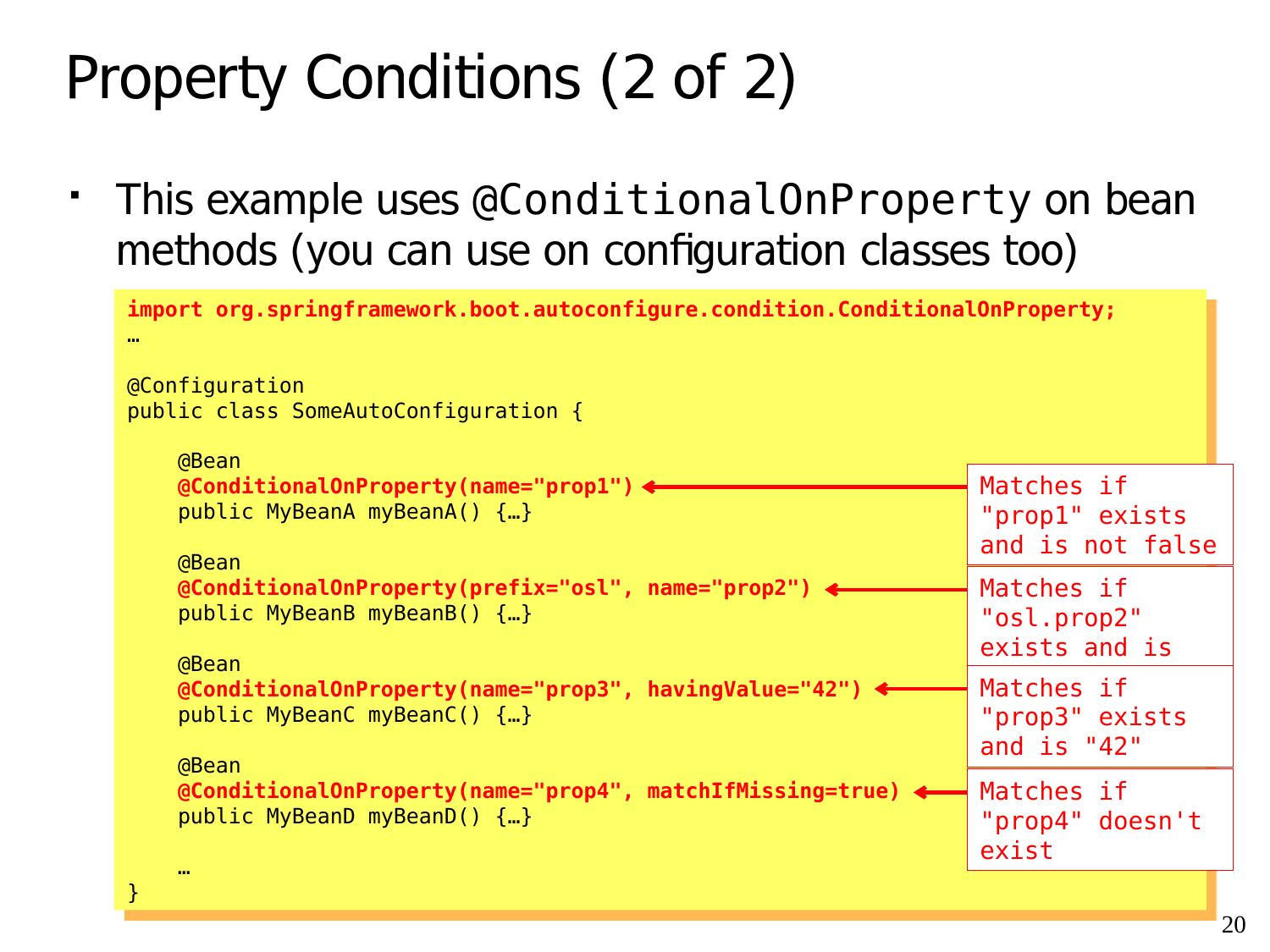

# Property Conditions (2 of 2)
This example uses @ConditionalOnProperty on bean methods (you can use on configuration classes too)
import org.springframework.boot.autoconfigure.condition.ConditionalOnProperty;
…

@Configuration
public class SomeAutoConfiguration {

    @Bean
    @ConditionalOnProperty(name="prop1")
    public MyBeanA myBeanA() {…}

    @Bean
    @ConditionalOnProperty(prefix="osl", name="prop2")
    public MyBeanB myBeanB() {…}

    @Bean
    @ConditionalOnProperty(name="prop3", havingValue="42")
    public MyBeanC myBeanC() {…}

    @Bean
    @ConditionalOnProperty(name="prop4", matchIfMissing=true)
    public MyBeanD myBeanD() {…}

    …
}
Matches if "prop1" exists and is not false
Matches if "osl.prop2" exists and is not false
Matches if "prop3" exists and is "42"
Matches if "prop4" doesn't  exist
20